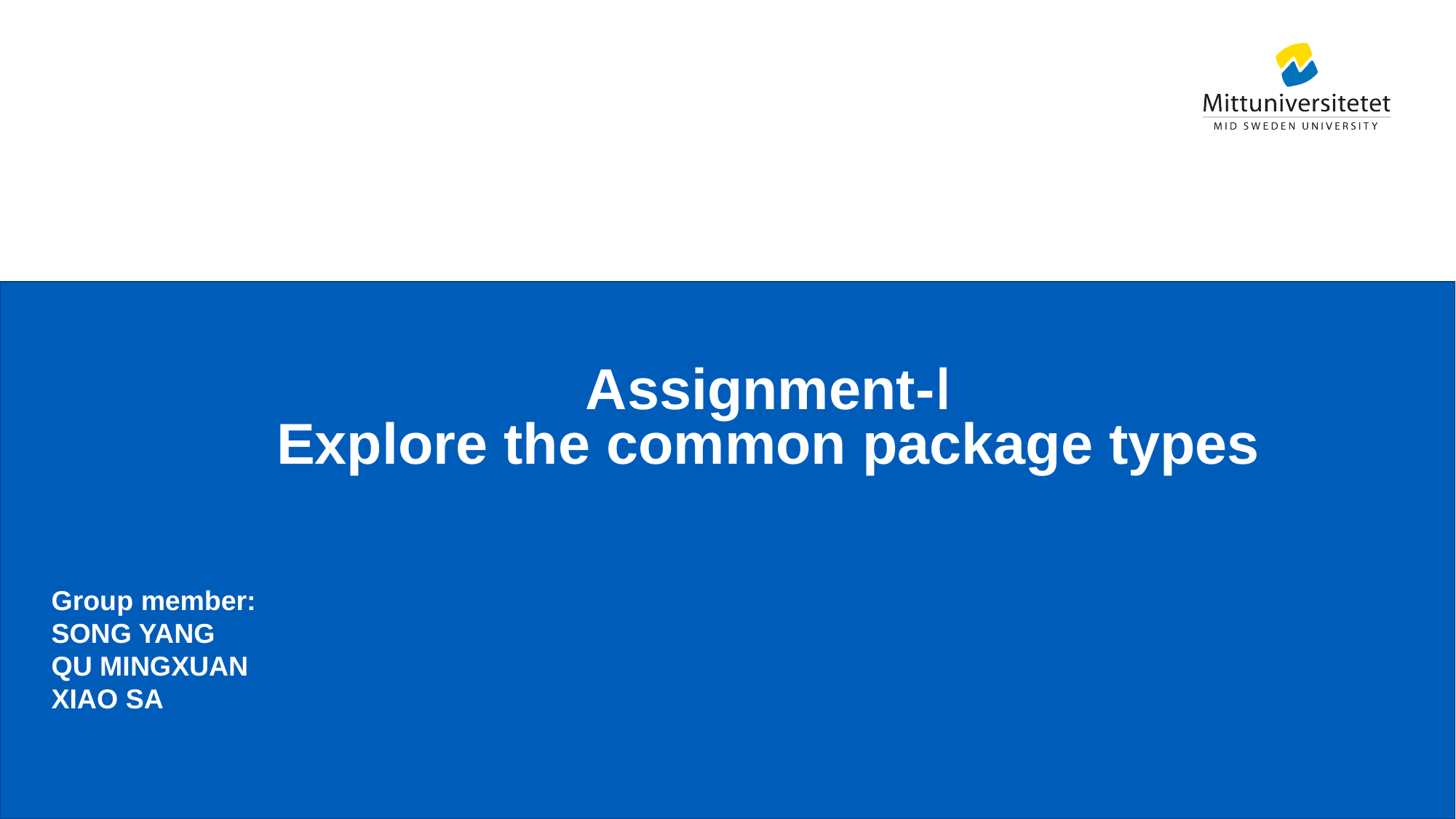

# Assignment-ǀ Explore the common package types
Group member:
SONG YANG
QU MINGXUAN
XIAO SA